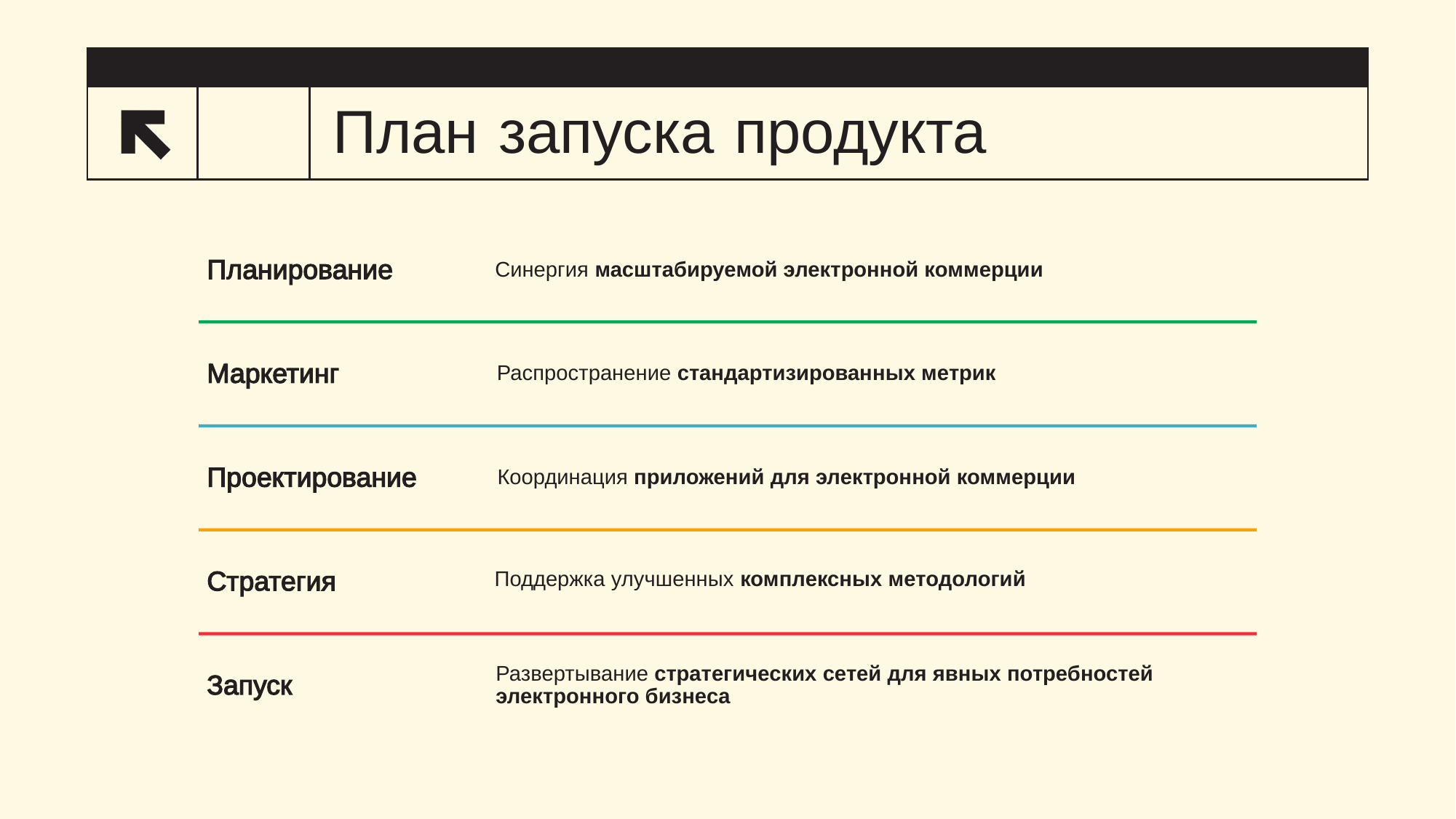

# План запуска продукта

11
Планирование
Cинергия масштабируемой электронной коммерции
Маркетинг
Распространение стандартизированных метрик
Проектирование
Координация приложений для электронной коммерции
Стратегия
Поддержка улучшенных комплексных методологий
Запуск
Развертывание стратегических сетей для явных потребностей электронного бизнеса